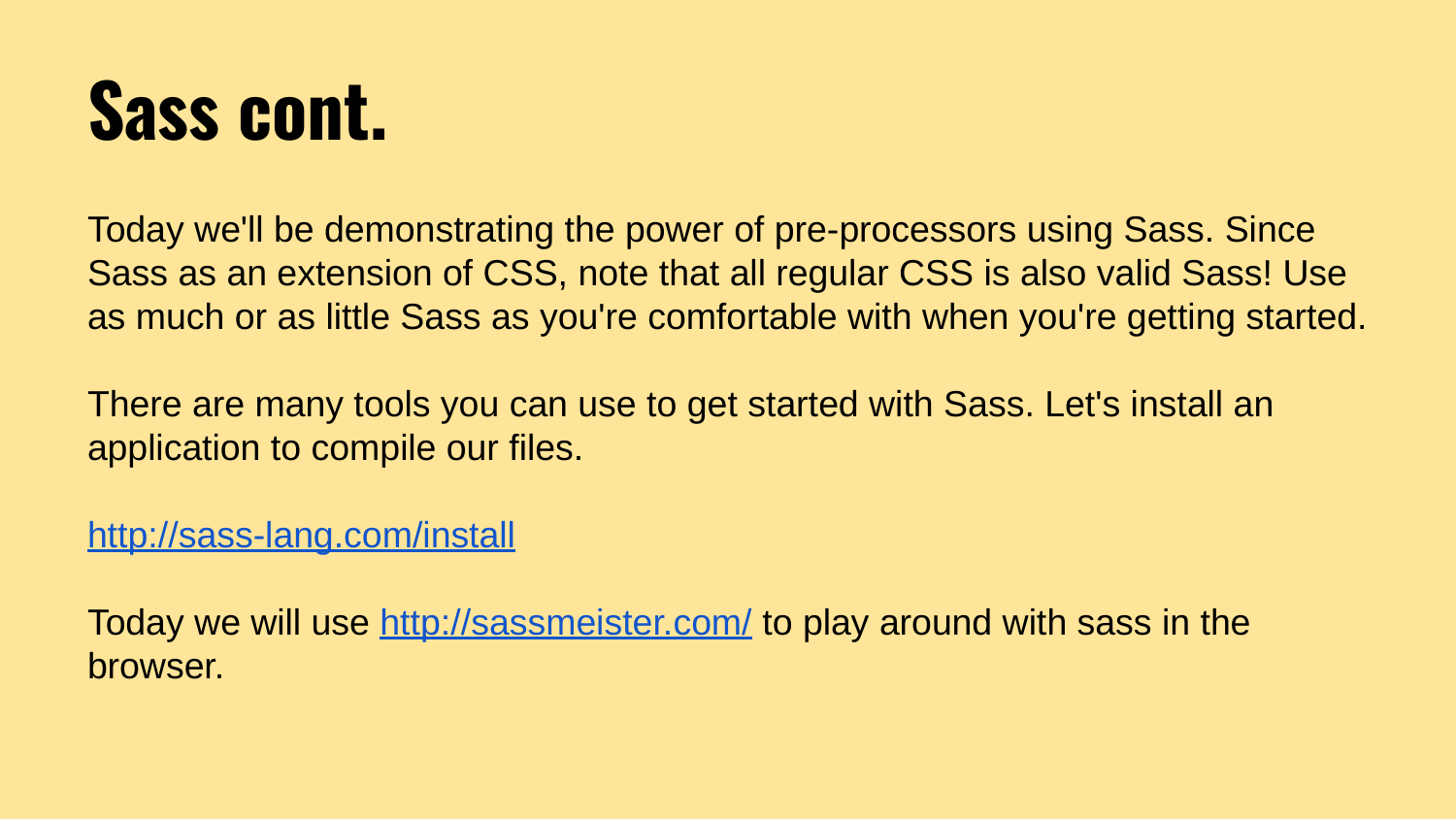

# Sass cont.
Today we'll be demonstrating the power of pre-processors using Sass. Since Sass as an extension of CSS, note that all regular CSS is also valid Sass! Use as much or as little Sass as you're comfortable with when you're getting started.

There are many tools you can use to get started with Sass. Let's install an application to compile our files.

http://sass-lang.com/install

Today we will use http://sassmeister.com/ to play around with sass in the browser.